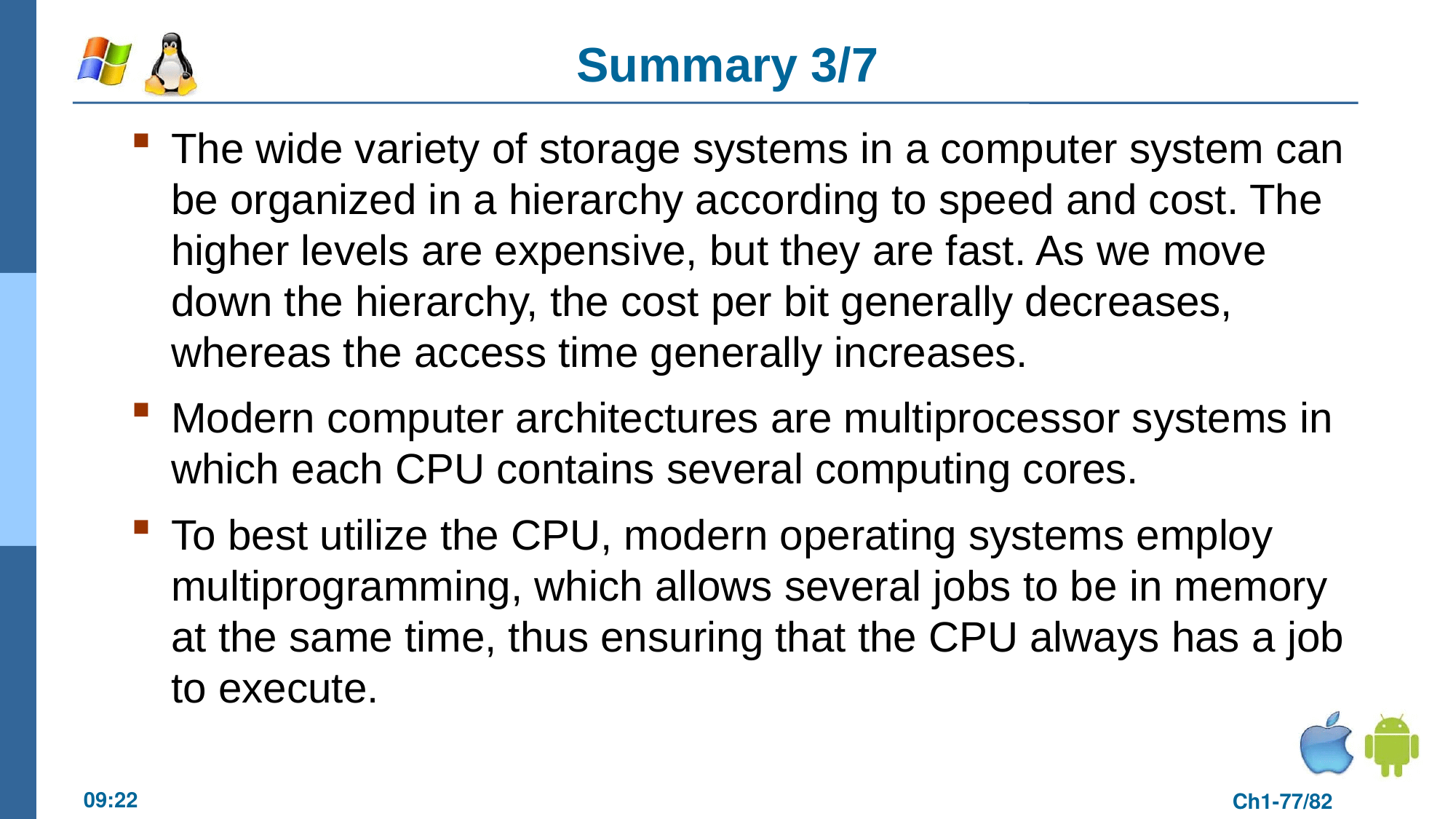

# Summary 3/7
The wide variety of storage systems in a computer system can be organized in a hierarchy according to speed and cost. The higher levels are expensive, but they are fast. As we move down the hierarchy, the cost per bit generally decreases, whereas the access time generally increases.
Modern computer architectures are multiprocessor systems in which each CPU contains several computing cores.
To best utilize the CPU, modern operating systems employ multiprogramming, which allows several jobs to be in memory at the same time, thus ensuring that the CPU always has a job to execute.